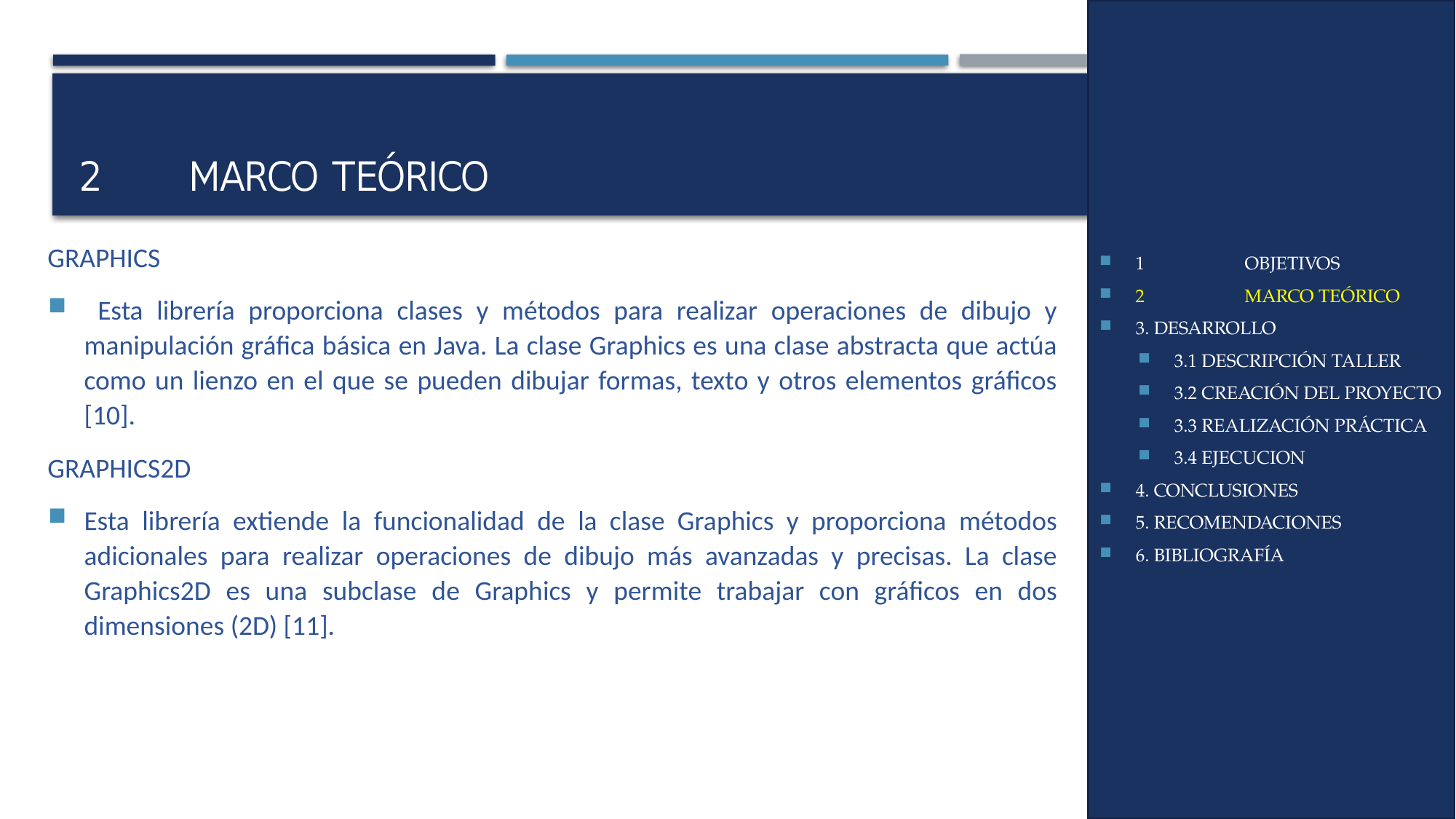

1	OBJETIVOS
2	MARCO TEÓRICO
3. DESARROLLO
3.1 DESCRIPCIÓN TALLER
3.2 CREACIÓN DEL PROYECTO
3.3 REALIZACIÓN PRÁCTICA
3.4 EJECUCION
4. CONCLUSIONES
5. RECOMENDACIONES
6. BIBLIOGRAFÍA

GRAPHICS
 Esta librería proporciona clases y métodos para realizar operaciones de dibujo y manipulación gráfica básica en Java. La clase Graphics es una clase abstracta que actúa como un lienzo en el que se pueden dibujar formas, texto y otros elementos gráficos [10].
GRAPHICS2D
Esta librería extiende la funcionalidad de la clase Graphics y proporciona métodos adicionales para realizar operaciones de dibujo más avanzadas y precisas. La clase Graphics2D es una subclase de Graphics y permite trabajar con gráficos en dos dimensiones (2D) [11].
# 2	Marco teórico
4